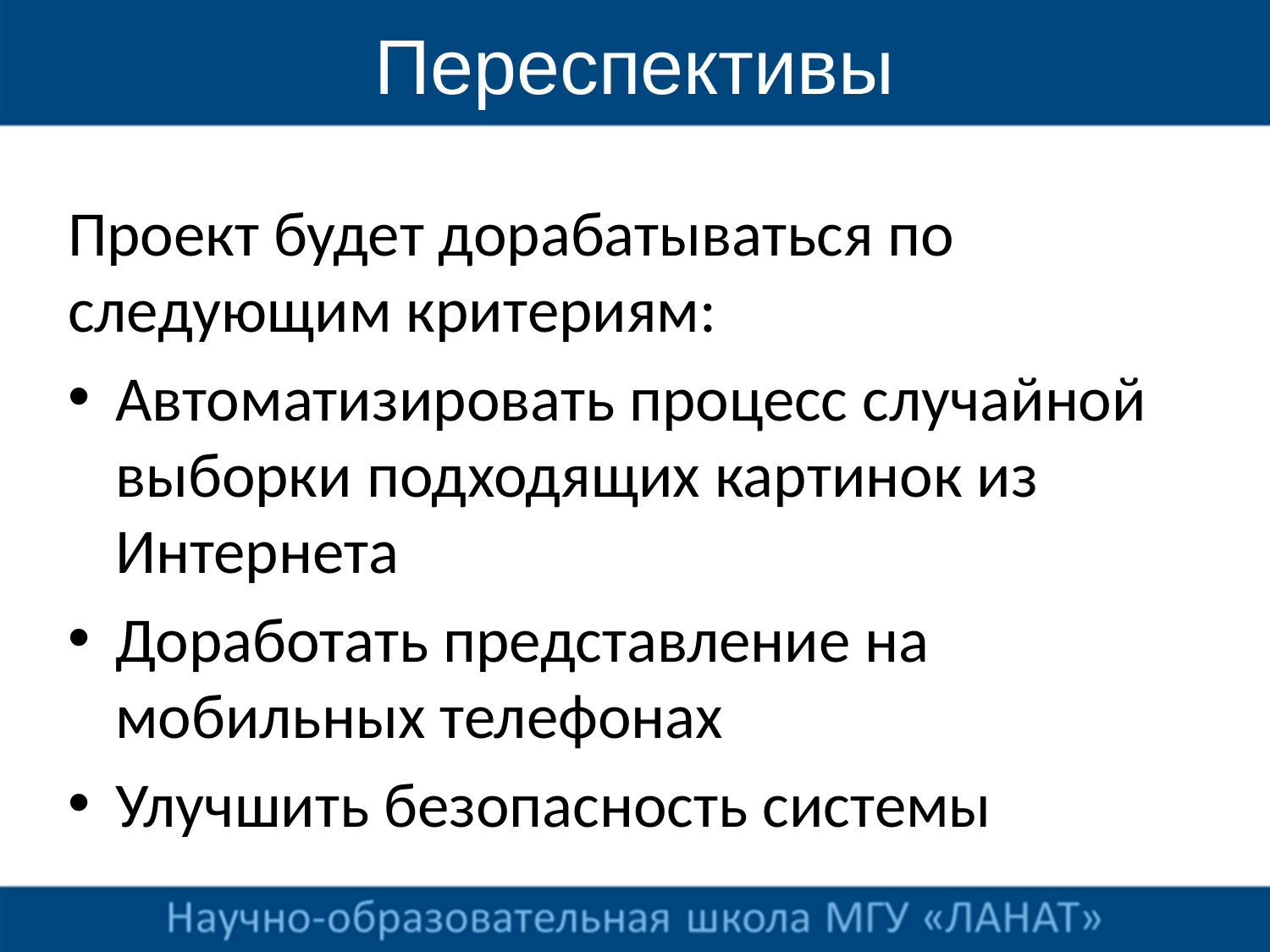

# Переспективы
Проект будет дорабатываться по следующим критериям:
Автоматизировать процесс случайной выборки подходящих картинок из Интернета
Доработать представление на мобильных телефонах
Улучшить безопасность системы